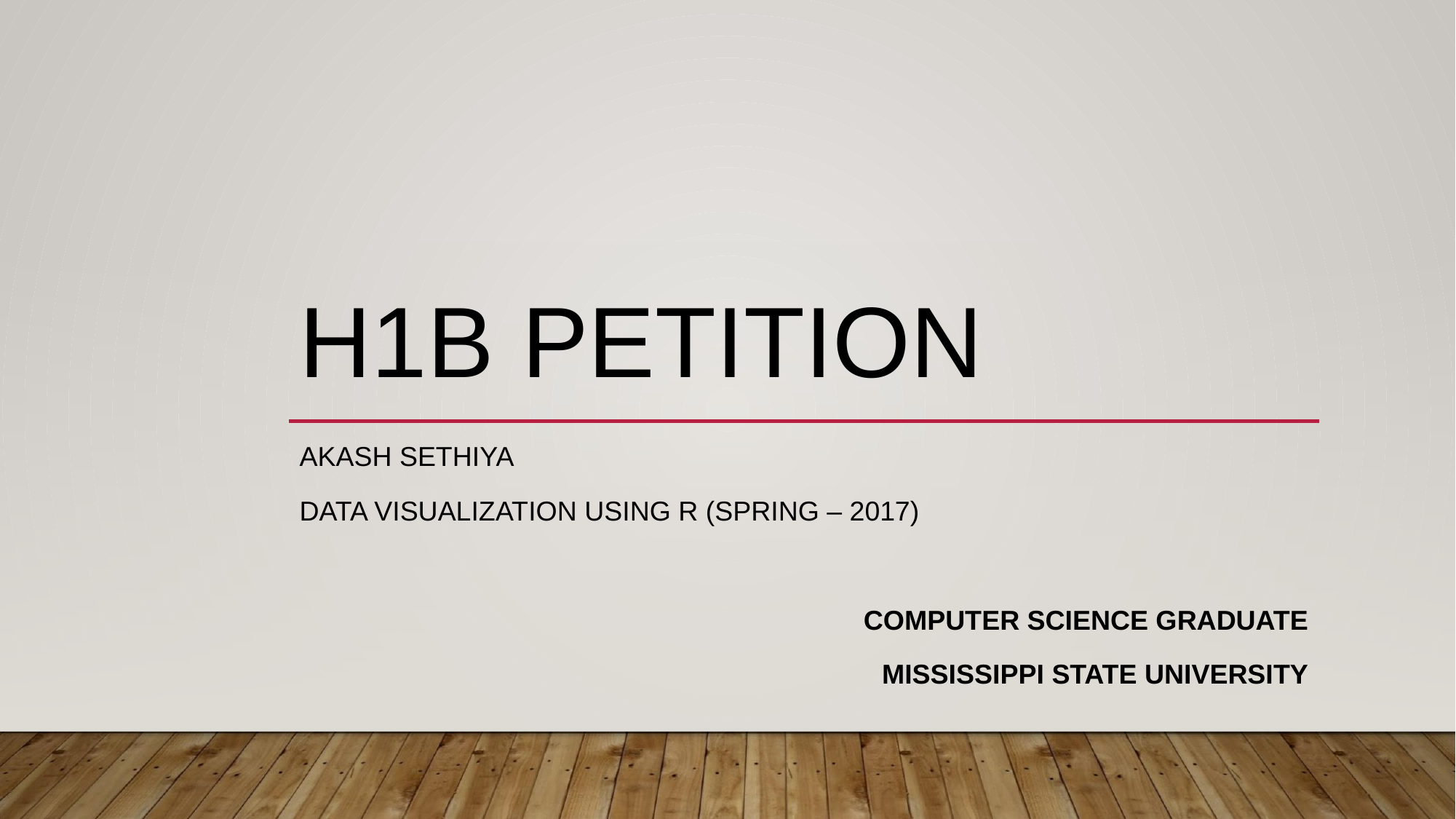

# H1B PETITION
AKASH SETHIYA
DATA VISUALIZATION USING R (SPRING – 2017)

COMPUTER SCIENCE GRADUATE
MISSISSIPPI STATE UNIVERSITY